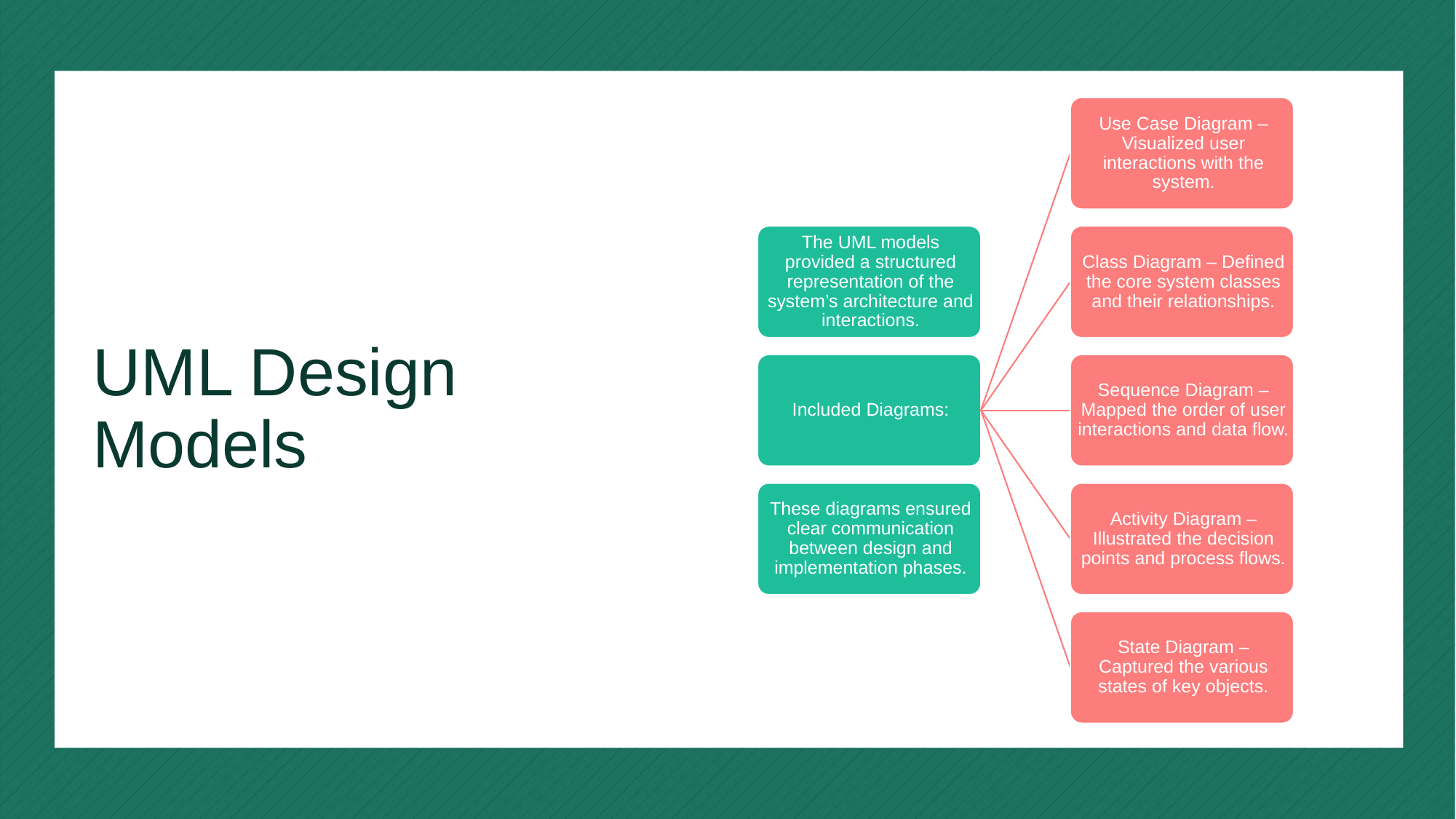

# UML Design Models
The UML models provided a structured representation of the system’s architecture and interactions.
Included Diagrams:

Use Case Diagram – Visualized user interactions with the system.

Class Diagram – Defined the core system classes and their relationships.

Sequence Diagram – Mapped the order of user interactions and data flow.

Activity Diagram – Illustrated the decision points and process flows.

State Diagram – Captured the various states of key objects.
These diagrams ensured clear communication between design and implementation phases.